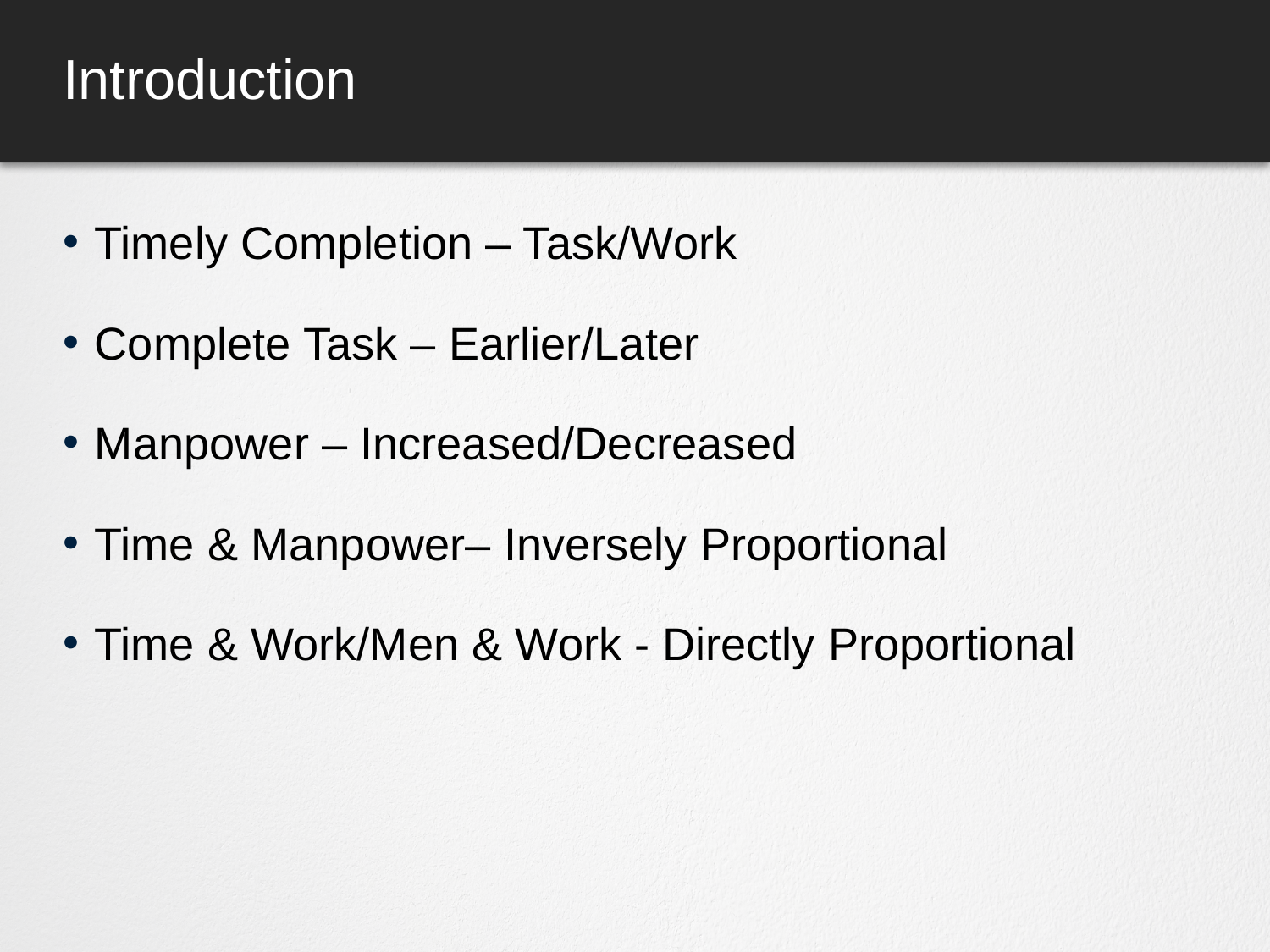

# Introduction
Timely Completion – Task/Work
Complete Task – Earlier/Later
Manpower – Increased/Decreased
Time & Manpower– Inversely Proportional
Time & Work/Men & Work - Directly Proportional